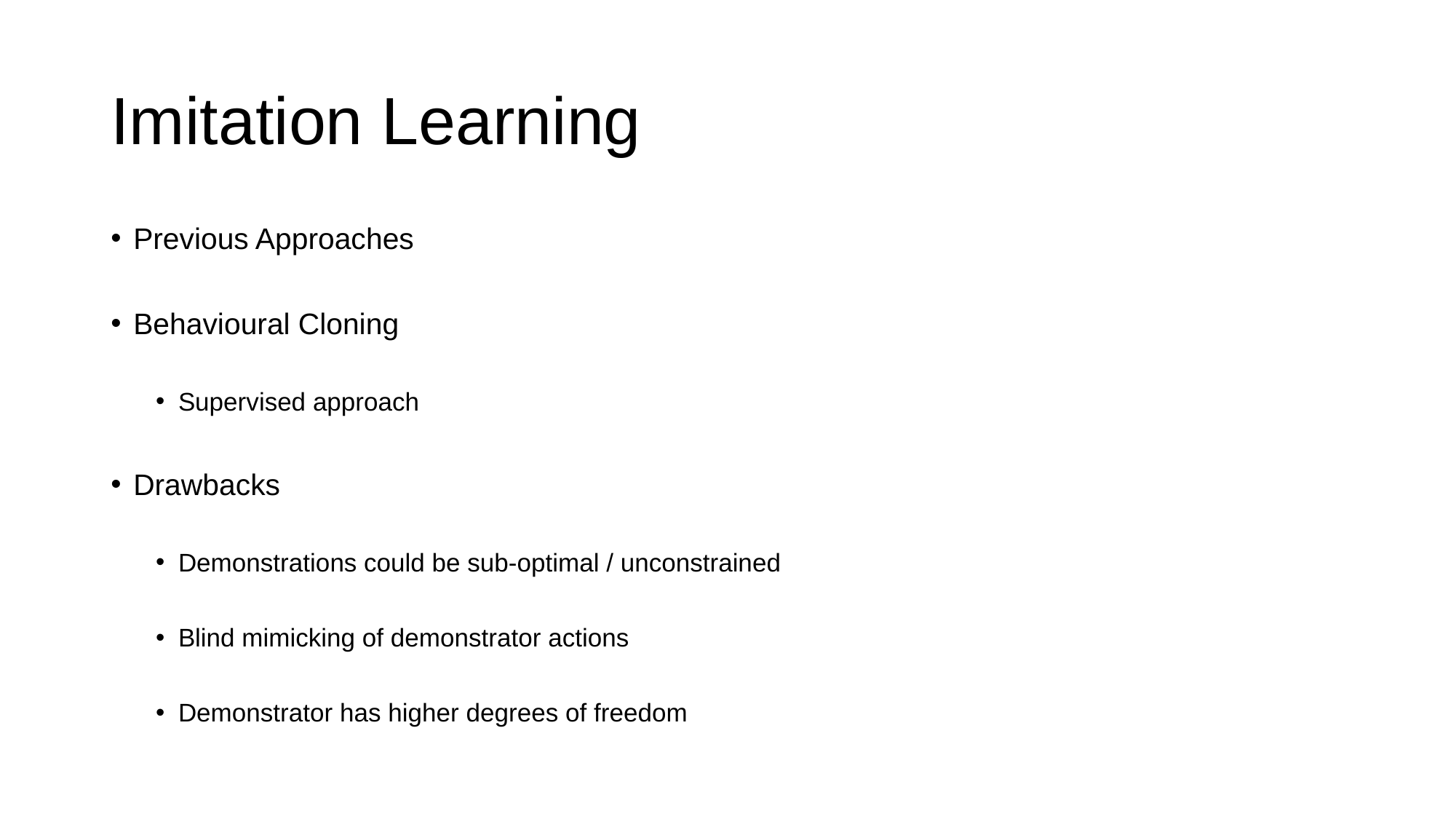

# Imitation Learning
Previous Approaches

Behavioural Cloning

Supervised approach

Drawbacks

Demonstrations could be sub-optimal / unconstrained

Blind mimicking of demonstrator actions

Demonstrator has higher degrees of freedom